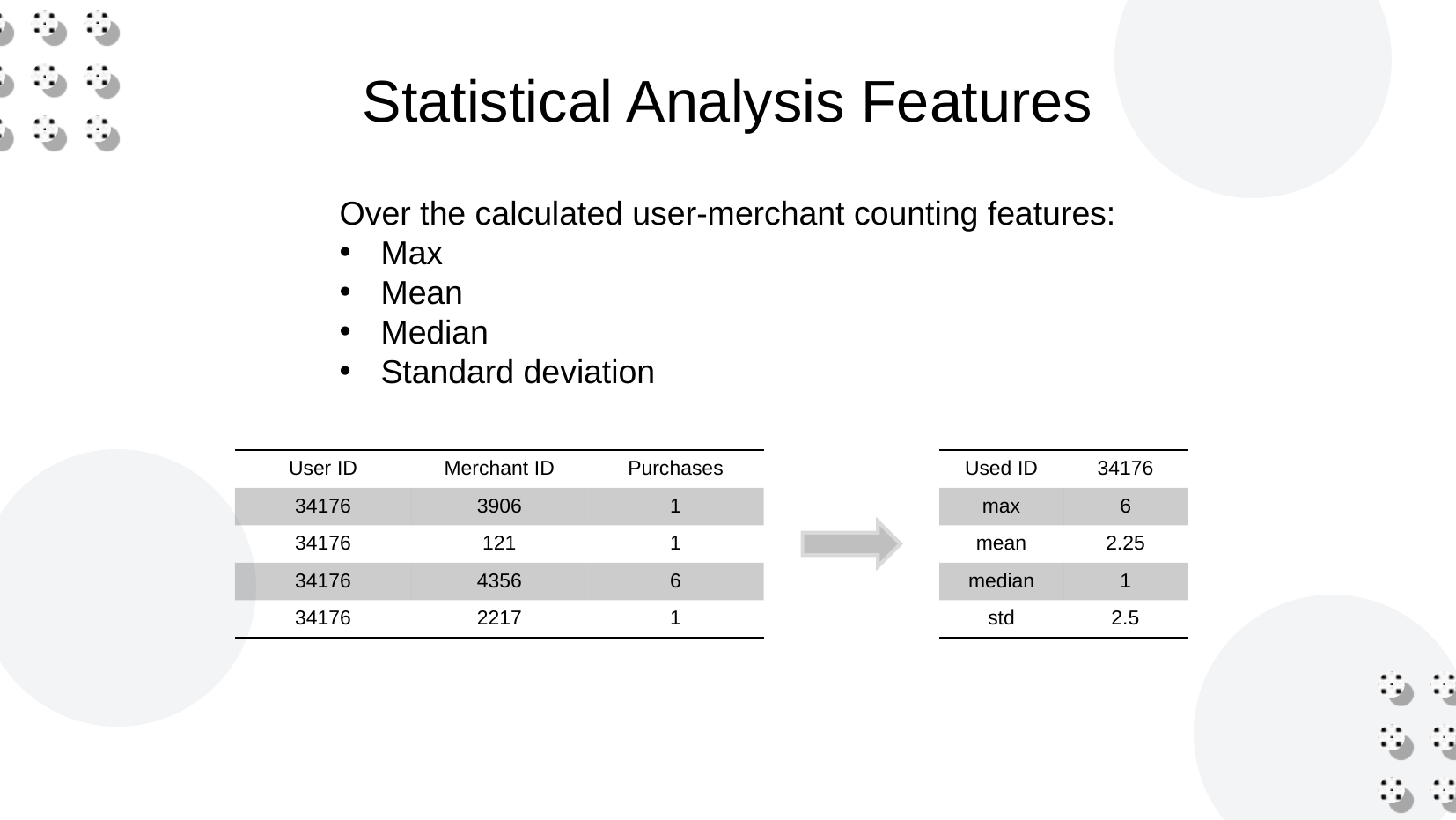

Statistical Analysis Features
Over the calculated user-merchant counting features:
Max
Mean
Median
Standard deviation
| User ID | Merchant ID | Purchases |
| --- | --- | --- |
| 34176 | 3906 | 1 |
| 34176 | 121 | 1 |
| 34176 | 4356 | 6 |
| 34176 | 2217 | 1 |
| Used ID | 34176 |
| --- | --- |
| max | 6 |
| mean | 2.25 |
| median | 1 |
| std | 2.5 |